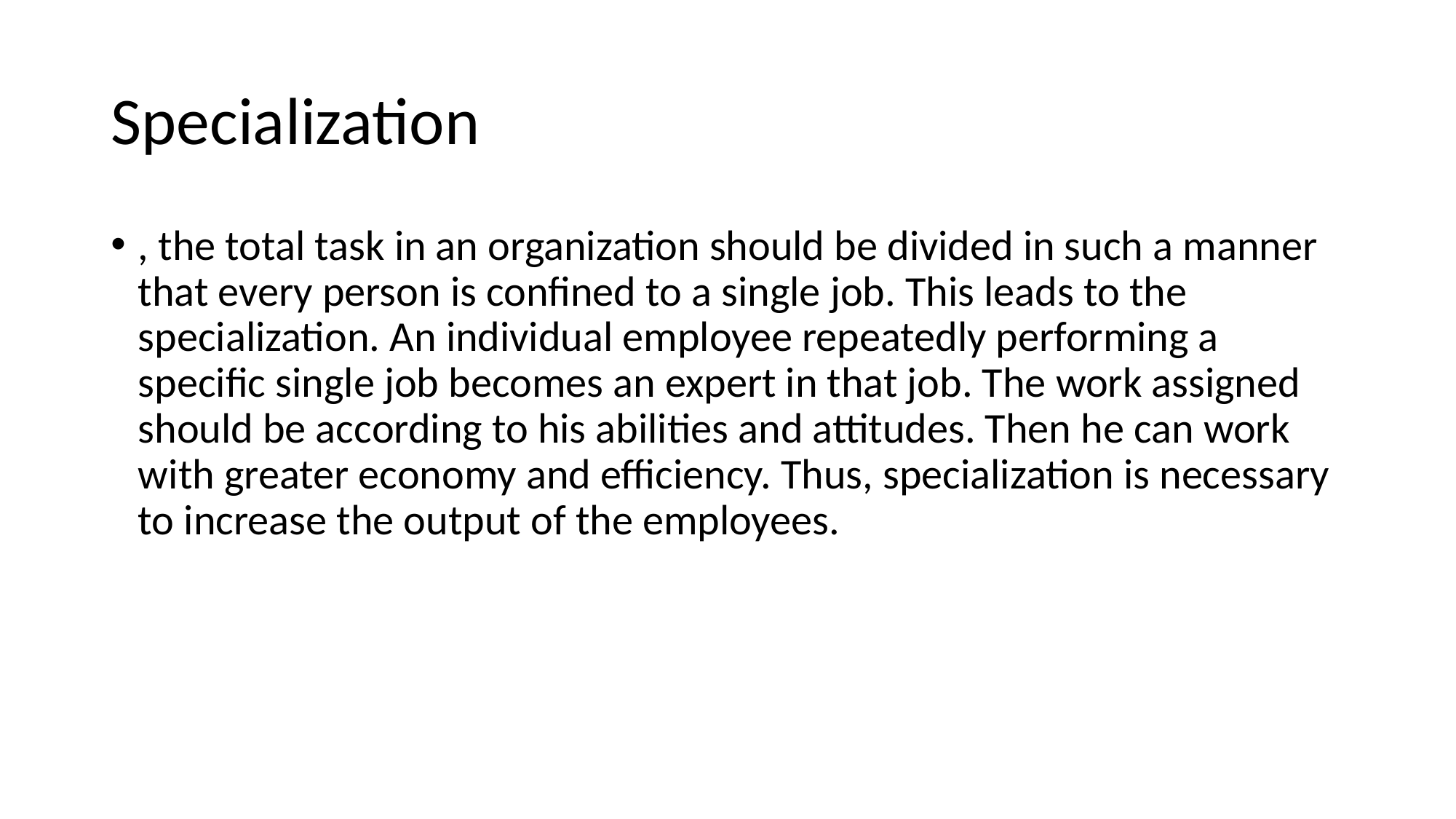

# Specialization
, the total task in an organization should be divided in such a manner that every person is confined to a single job. This leads to the specialization. An individual employee repeatedly performing a specific single job becomes an expert in that job. The work assigned should be according to his abilities and attitudes. Then he can work with greater economy and efficiency. Thus, specialization is necessary to increase the output of the employees.